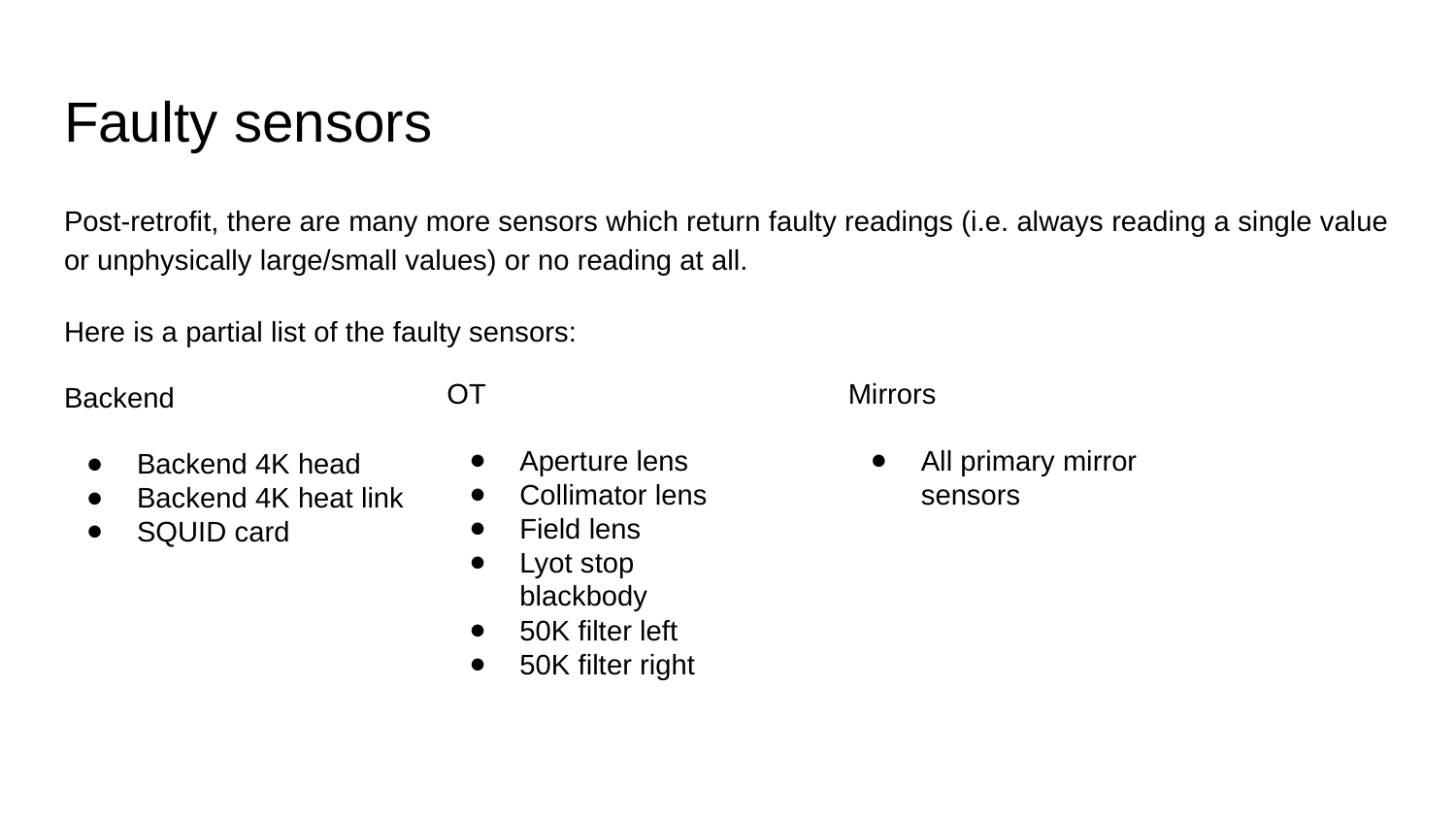

# Faulty sensors
Post-retrofit, there are many more sensors which return faulty readings (i.e. always reading a single value or unphysically large/small values) or no reading at all.
Here is a partial list of the faulty sensors:
Backend
Backend 4K head
Backend 4K heat link
SQUID card
OT
Aperture lens
Collimator lens
Field lens
Lyot stop blackbody
50K filter left
50K filter right

Mirrors
All primary mirror sensors